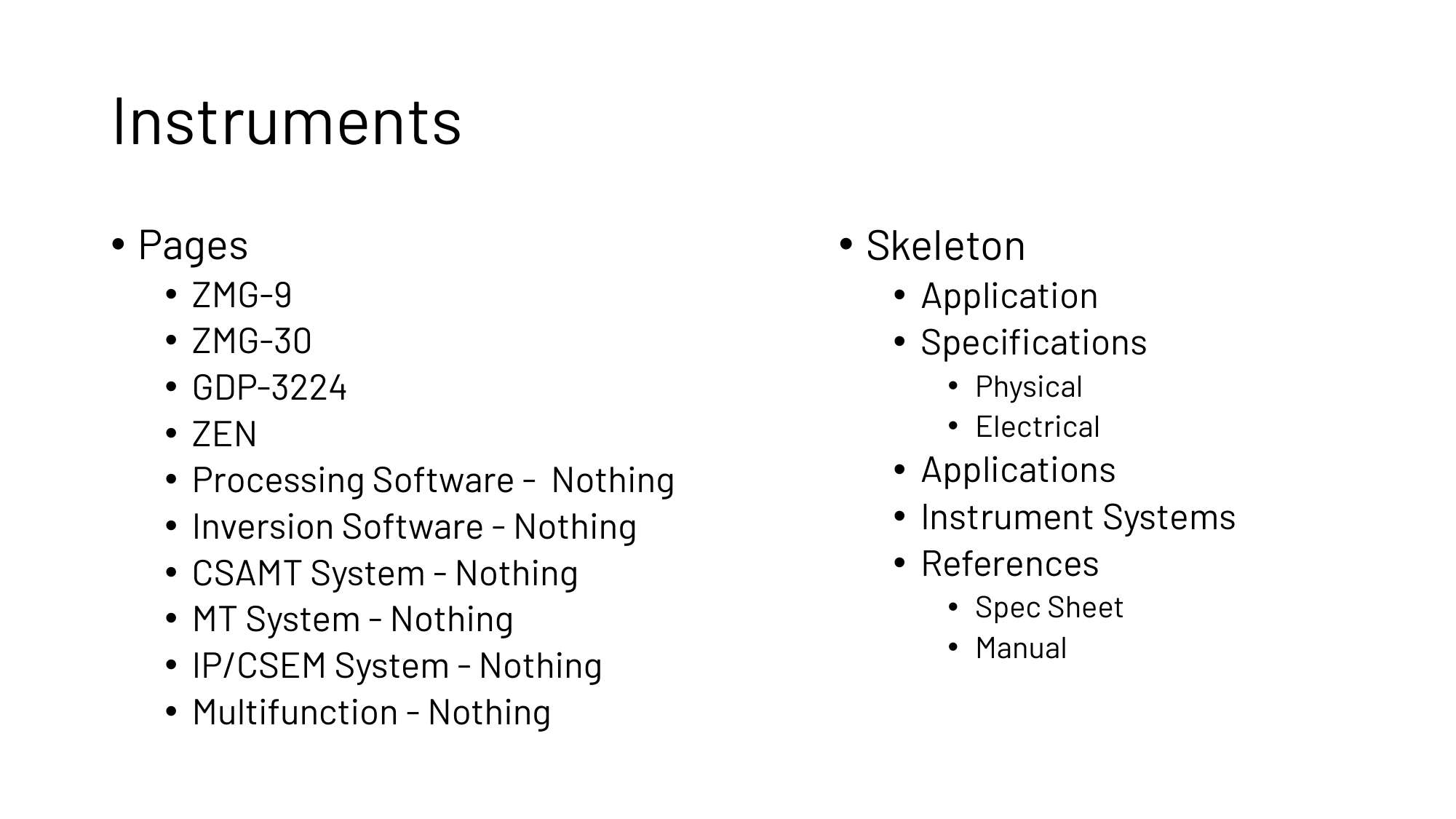

# Instruments
Pages
ZMG-9
ZMG-30
GDP-3224
ZEN
Processing Software -  Nothing
Inversion Software - Nothing
CSAMT System - Nothing
MT System - Nothing
IP/CSEM System - Nothing
Multifunction - Nothing
Skeleton
Application
Specifications
Physical
Electrical
Applications
Instrument Systems
References
Spec Sheet
Manual